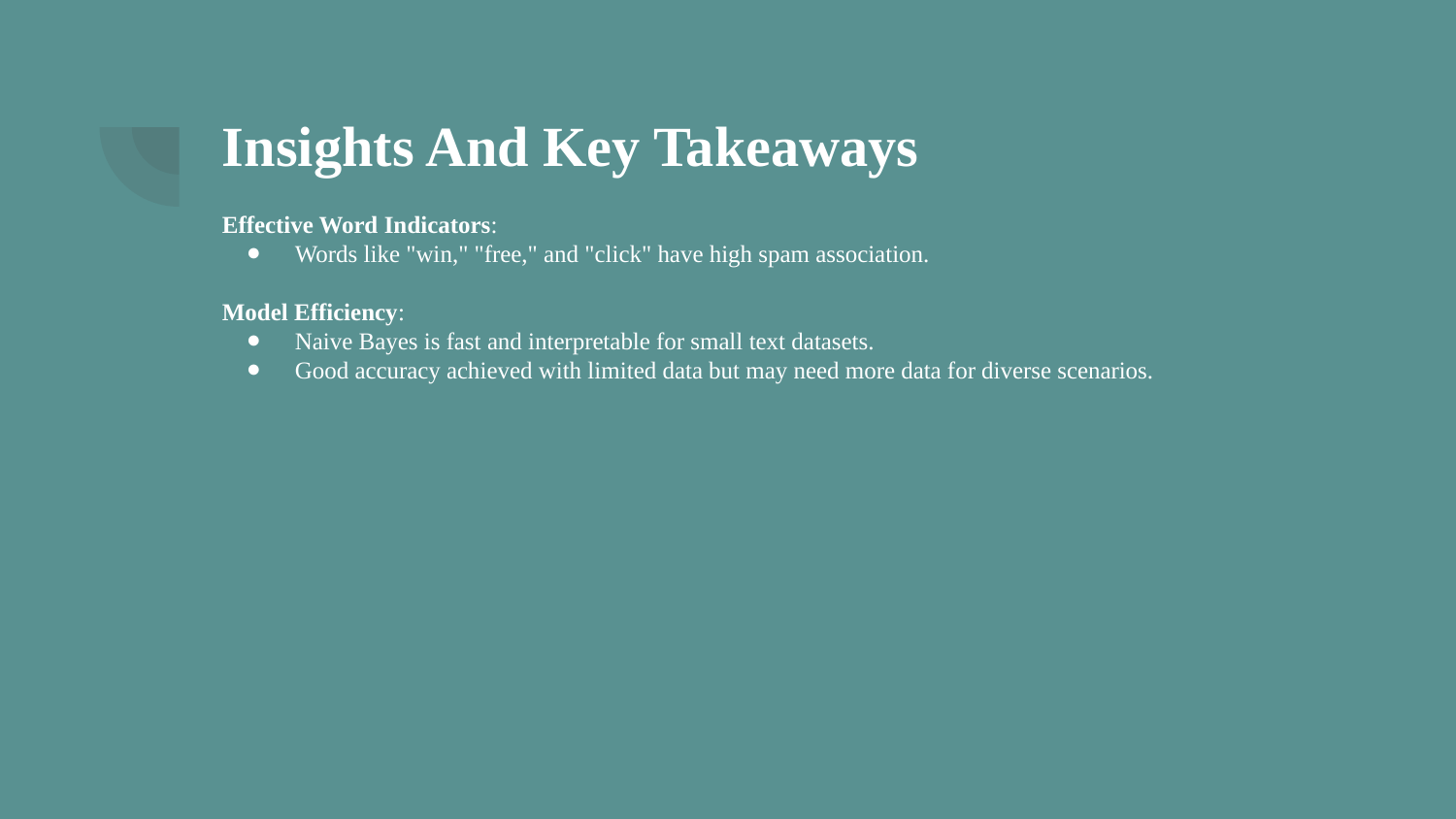

# Insights And Key Takeaways

Effective Word Indicators:
Words like "win," "free," and "click" have high spam association.
Model Efficiency:
Naive Bayes is fast and interpretable for small text datasets.
Good accuracy achieved with limited data but may need more data for diverse scenarios.